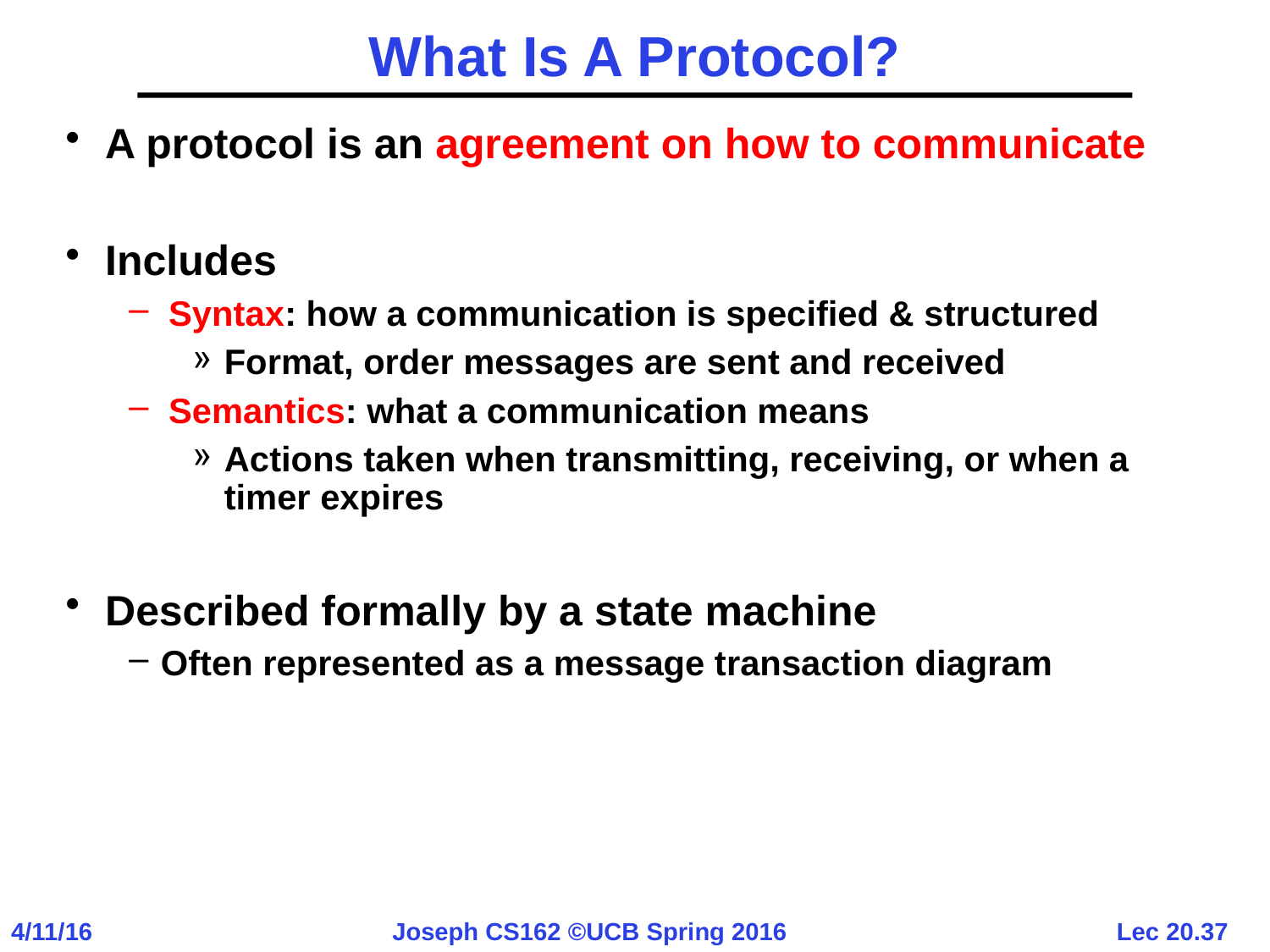

# What Is A Protocol?
A protocol is an agreement on how to communicate

Includes
Syntax: how a communication is specified & structured
Format, order messages are sent and received
Semantics: what a communication means
Actions taken when transmitting, receiving, or when a timer expires

Described formally by a state machine
Often represented as a message transaction diagram